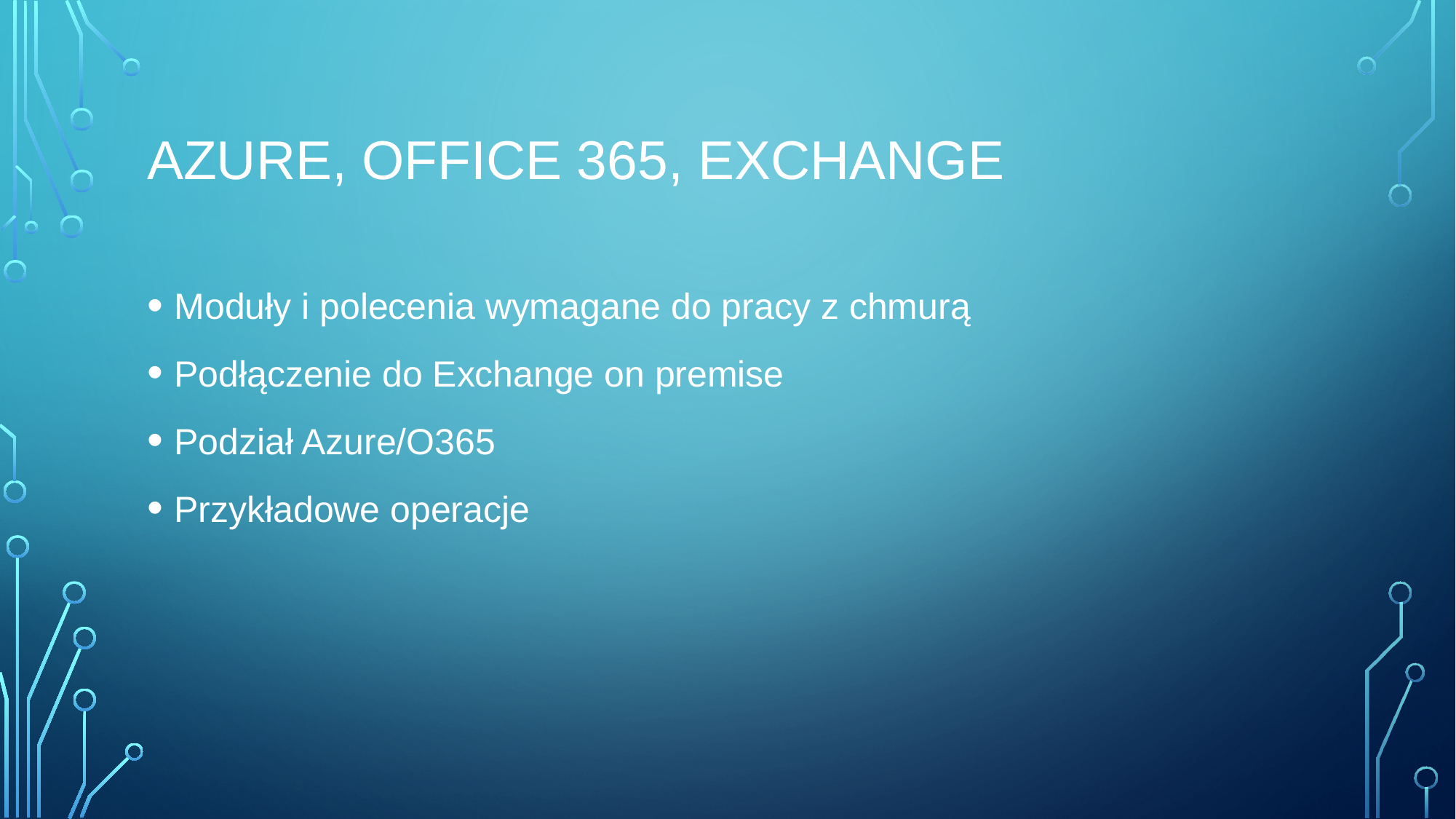

# Azure, Office 365, Exchange
Moduły i polecenia wymagane do pracy z chmurą
Podłączenie do Exchange on premise
Podział Azure/O365
Przykładowe operacje